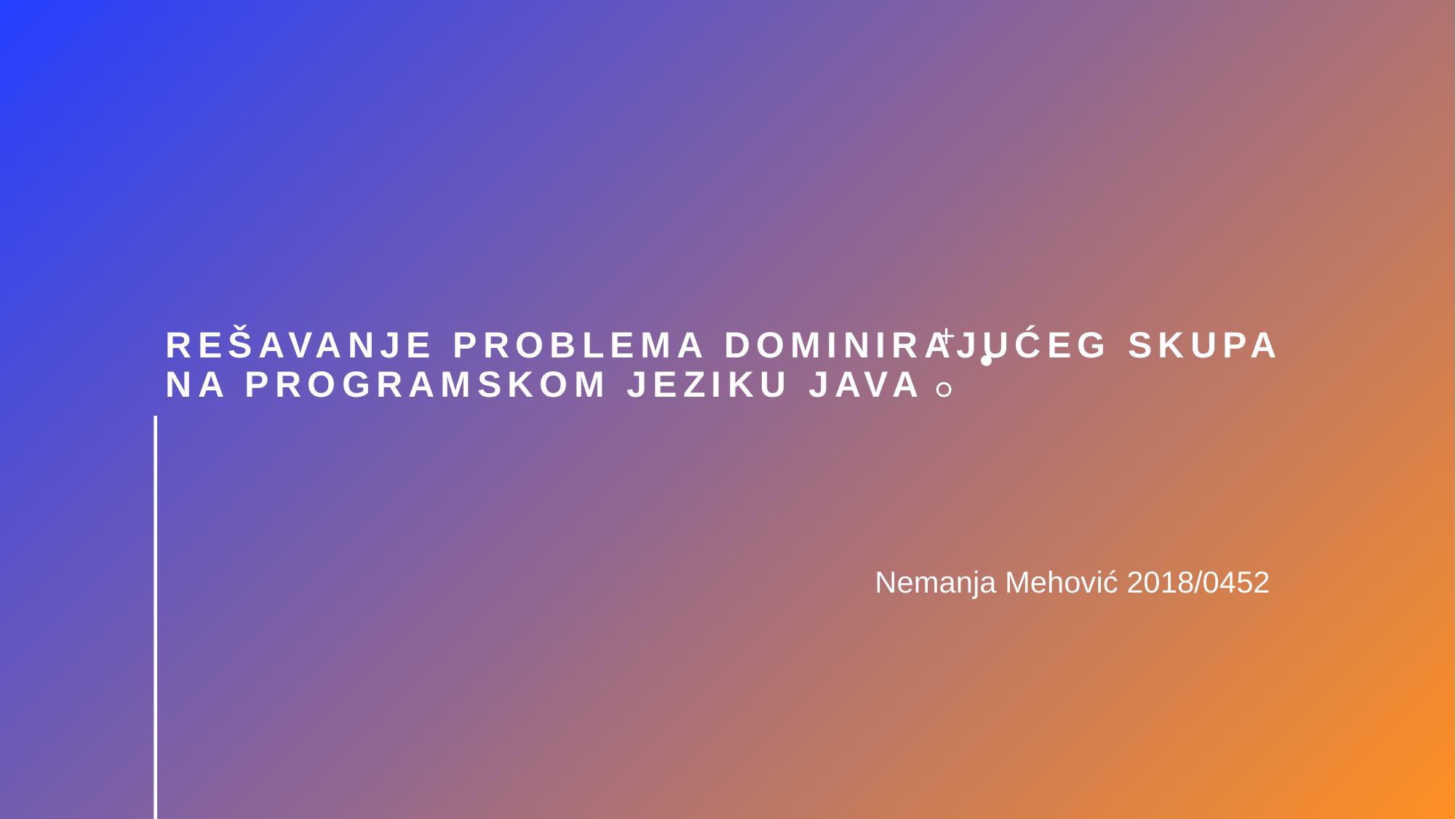

# REŠAVANJE PROBLEMA DOMINIRAJUĆEG SKUPA NA PROGRAMSKOM JEZIKU JAVA
Nemanja Mehović 2018/0452